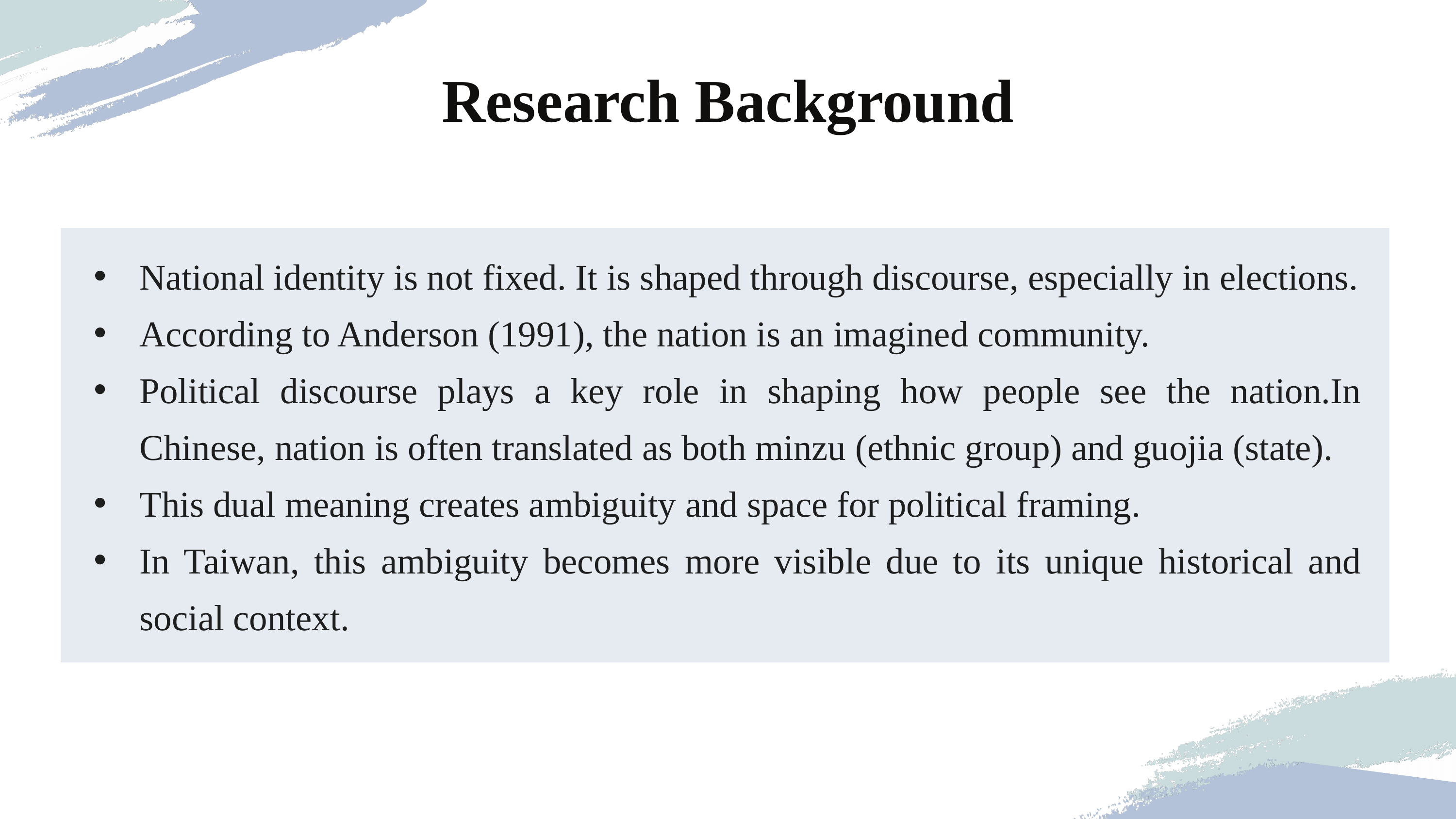

Research Background

National identity is not fixed. It is shaped through discourse, especially in elections.
According to Anderson (1991), the nation is an imagined community.
Political discourse plays a key role in shaping how people see the nation.In Chinese, nation is often translated as both minzu (ethnic group) and guojia (state).
This dual meaning creates ambiguity and space for political framing.
In Taiwan, this ambiguity becomes more visible due to its unique historical and social context.